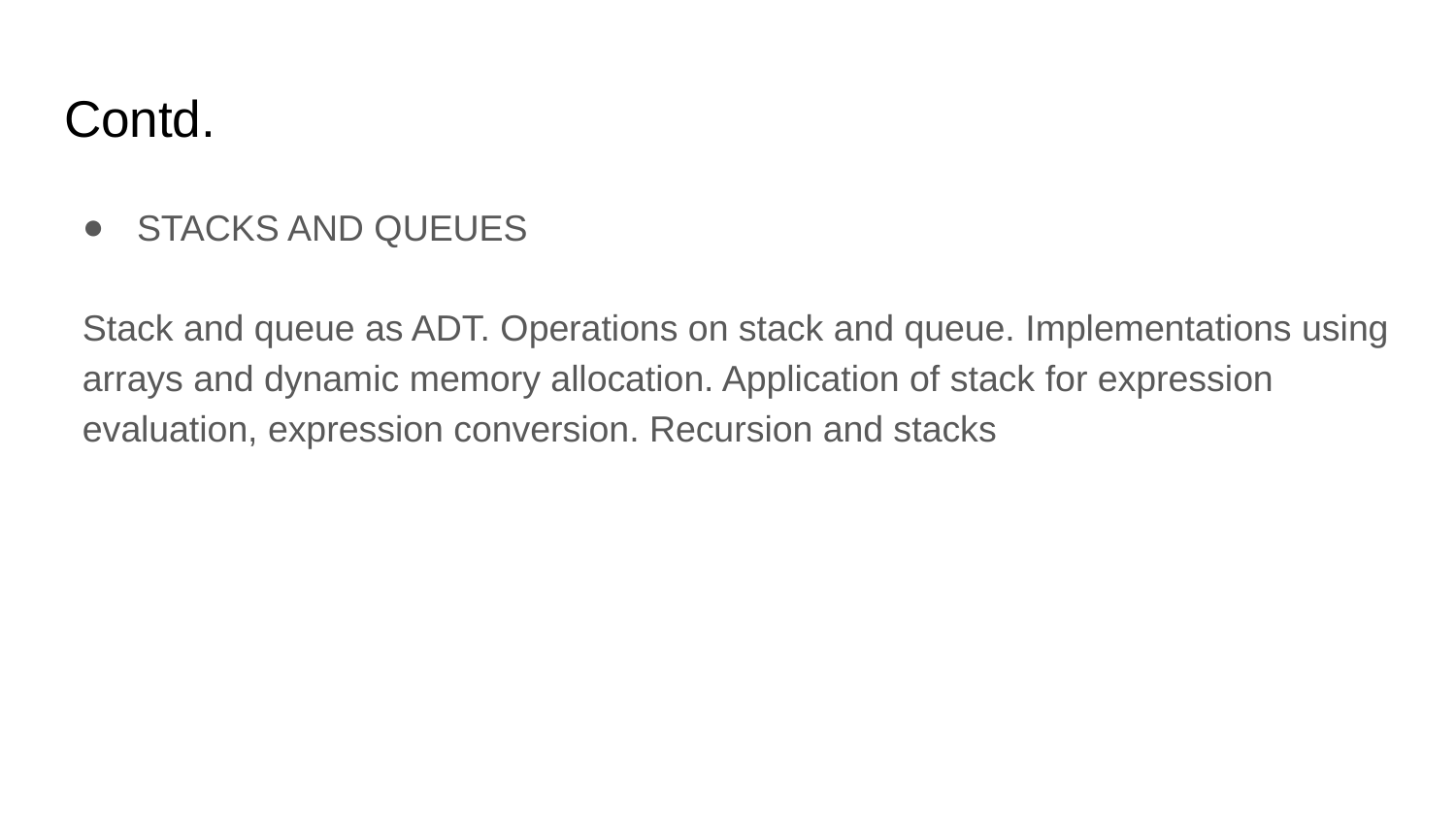

# Contd.
STACKS AND QUEUES

Stack and queue as ADT. Operations on stack and queue. Implementations using arrays and dynamic memory allocation. Application of stack for expression evaluation, expression conversion. Recursion and stacks